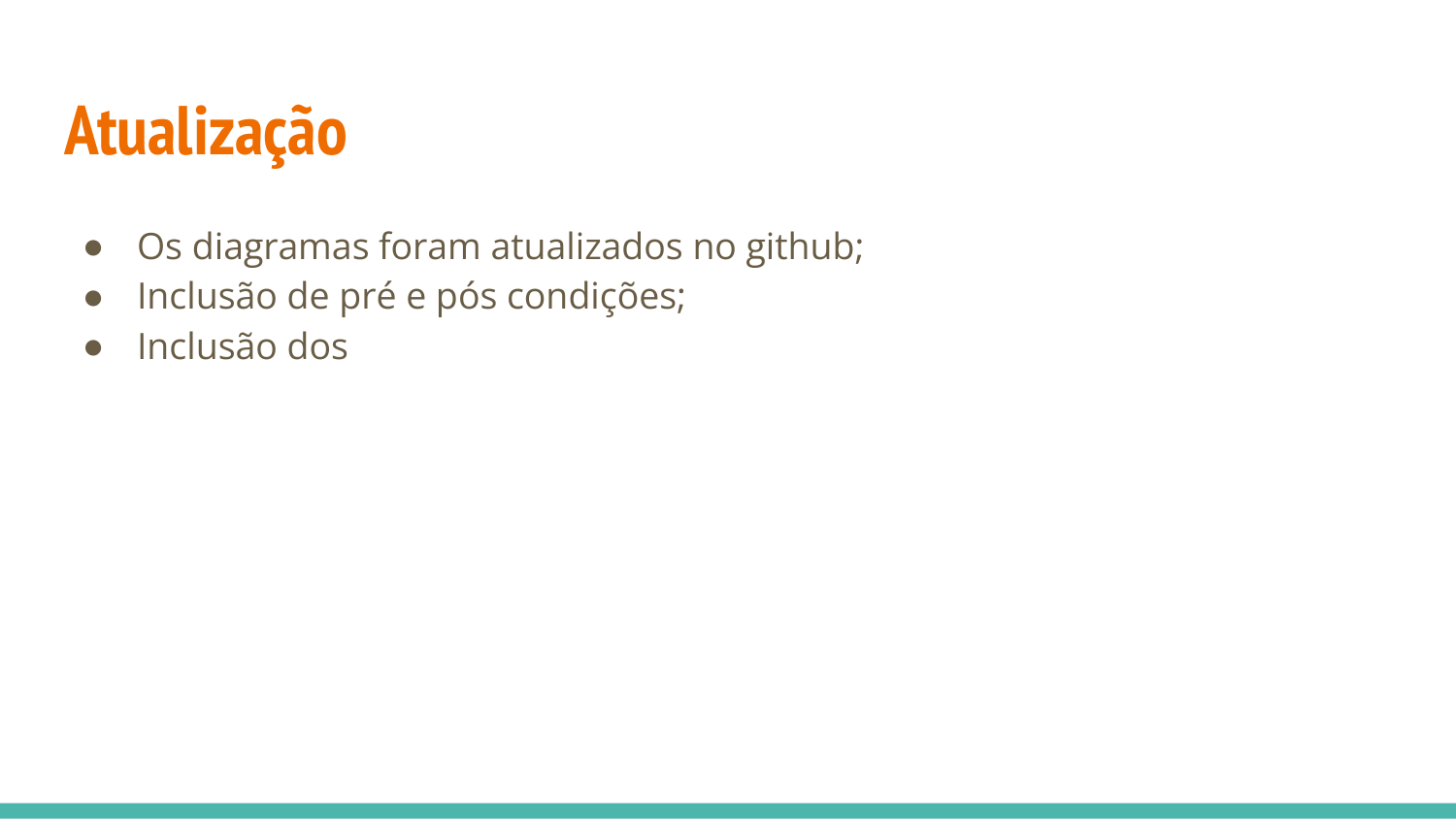

# Atualização
Os diagramas foram atualizados no github;
Inclusão de pré e pós condições;
Inclusão dos